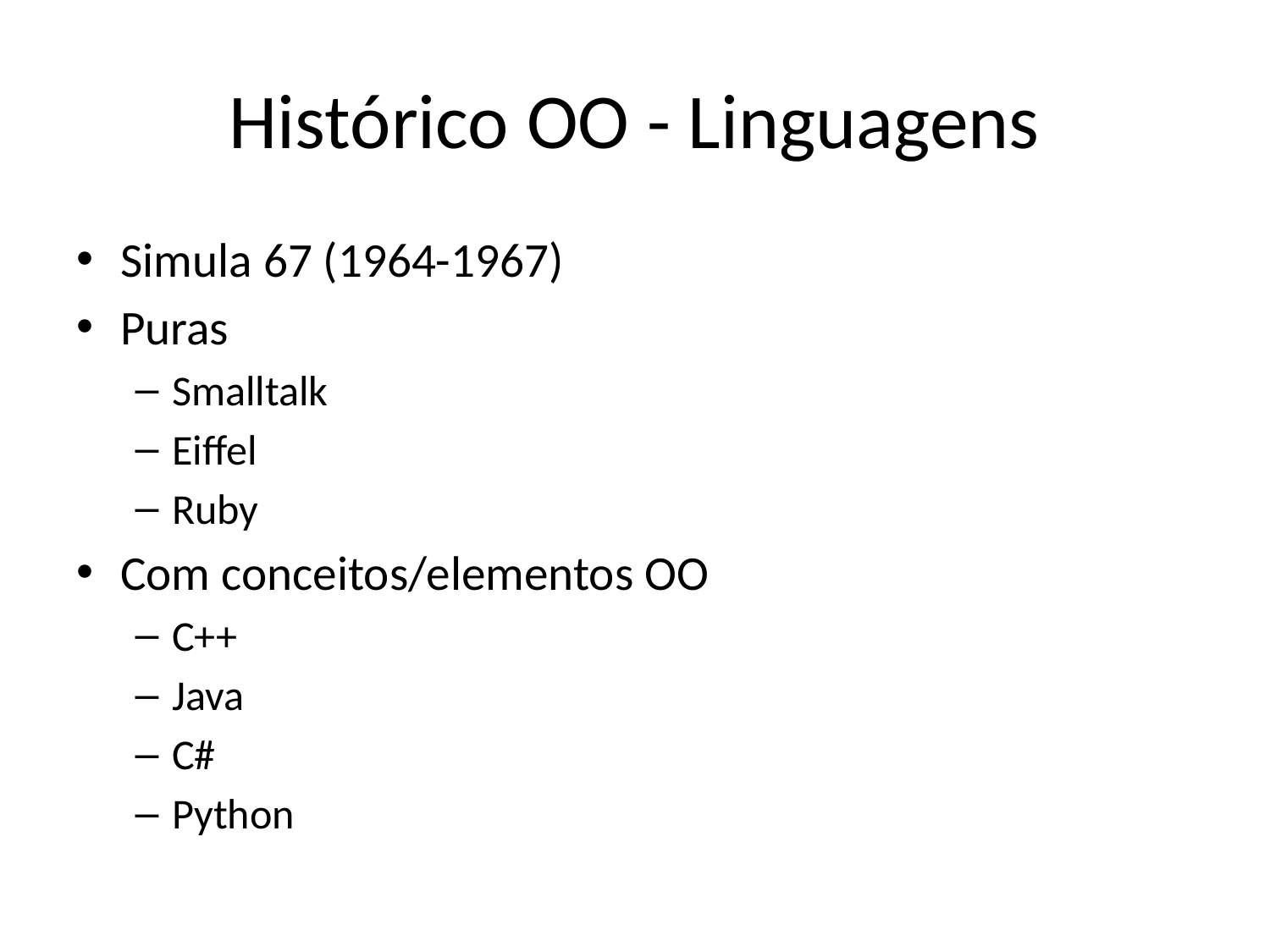

# Histórico OO - Linguagens
Simula 67 (1964-1967)
Puras
Smalltalk
Eiffel
Ruby
Com conceitos/elementos OO
C++
Java
C#
Python